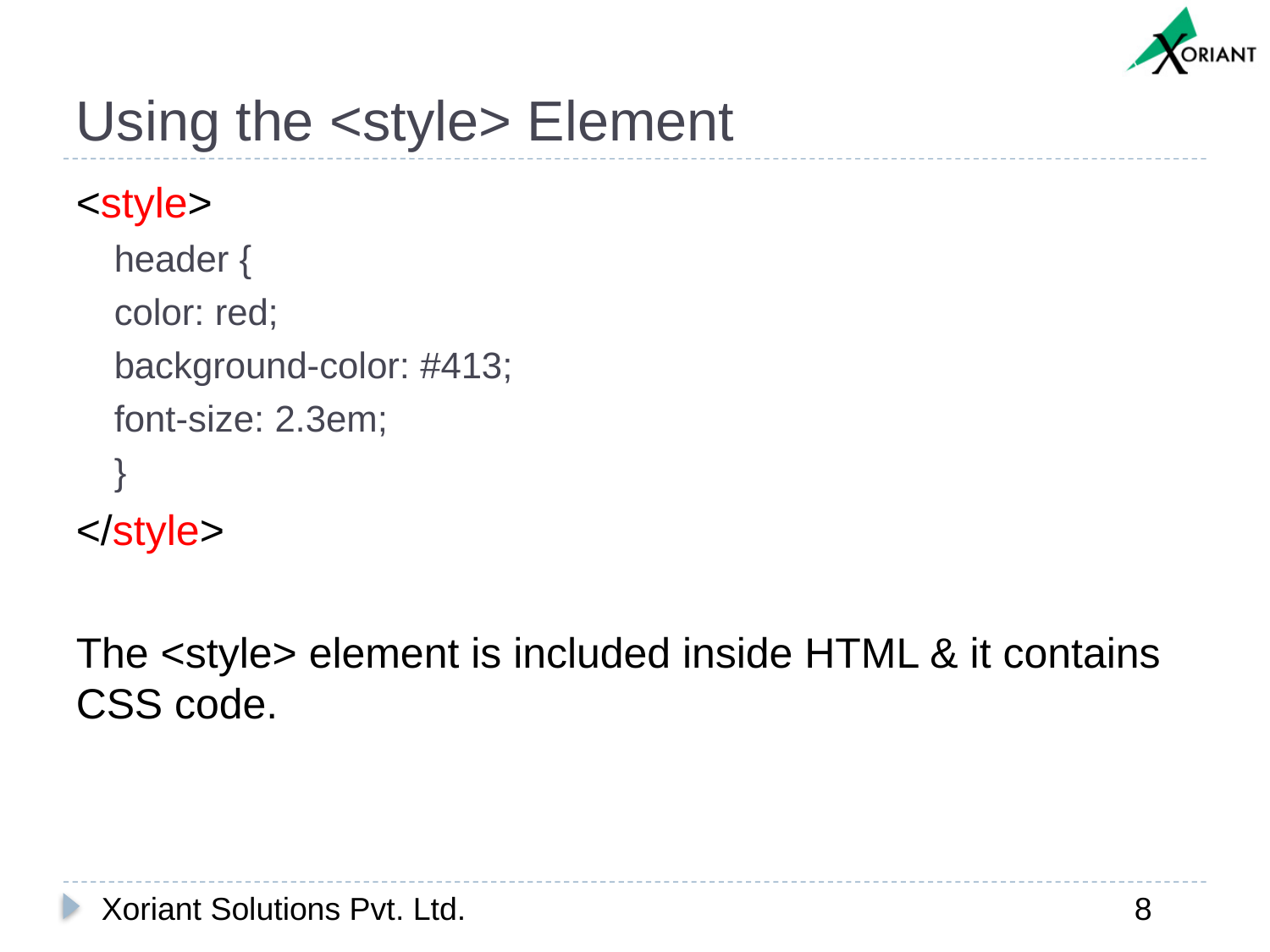

# Using the <style> Element
<style>
header {
color: red;
background-color: #413;
font-size: 2.3em;
}
</style>

The <style> element is included inside HTML & it contains CSS code.
Xoriant Solutions Pvt. Ltd.
8